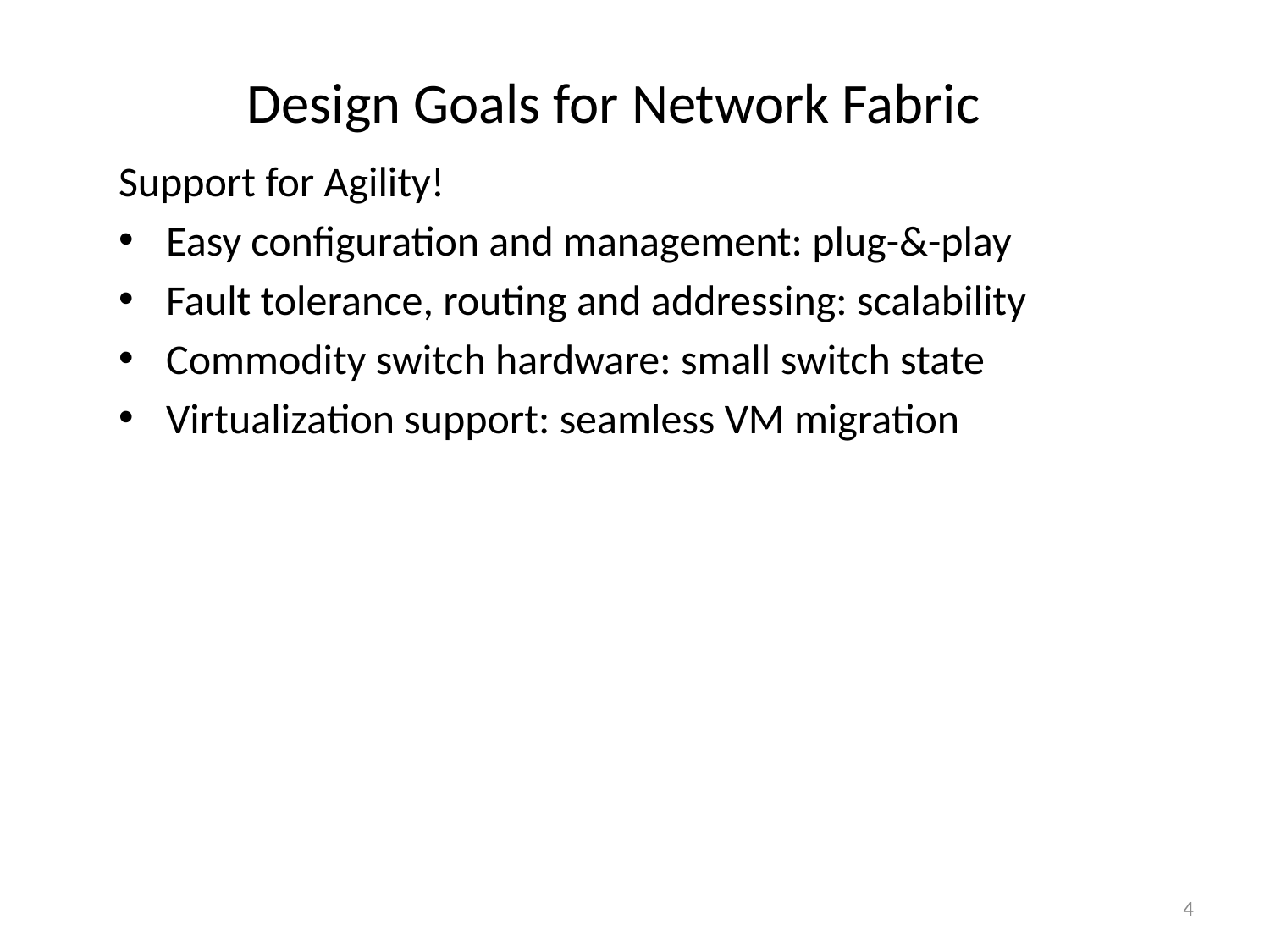

# Design Goals for Network Fabric
Support for Agility!
Easy configuration and management: plug-&-play
Fault tolerance, routing and addressing: scalability
Commodity switch hardware: small switch state
Virtualization support: seamless VM migration

4